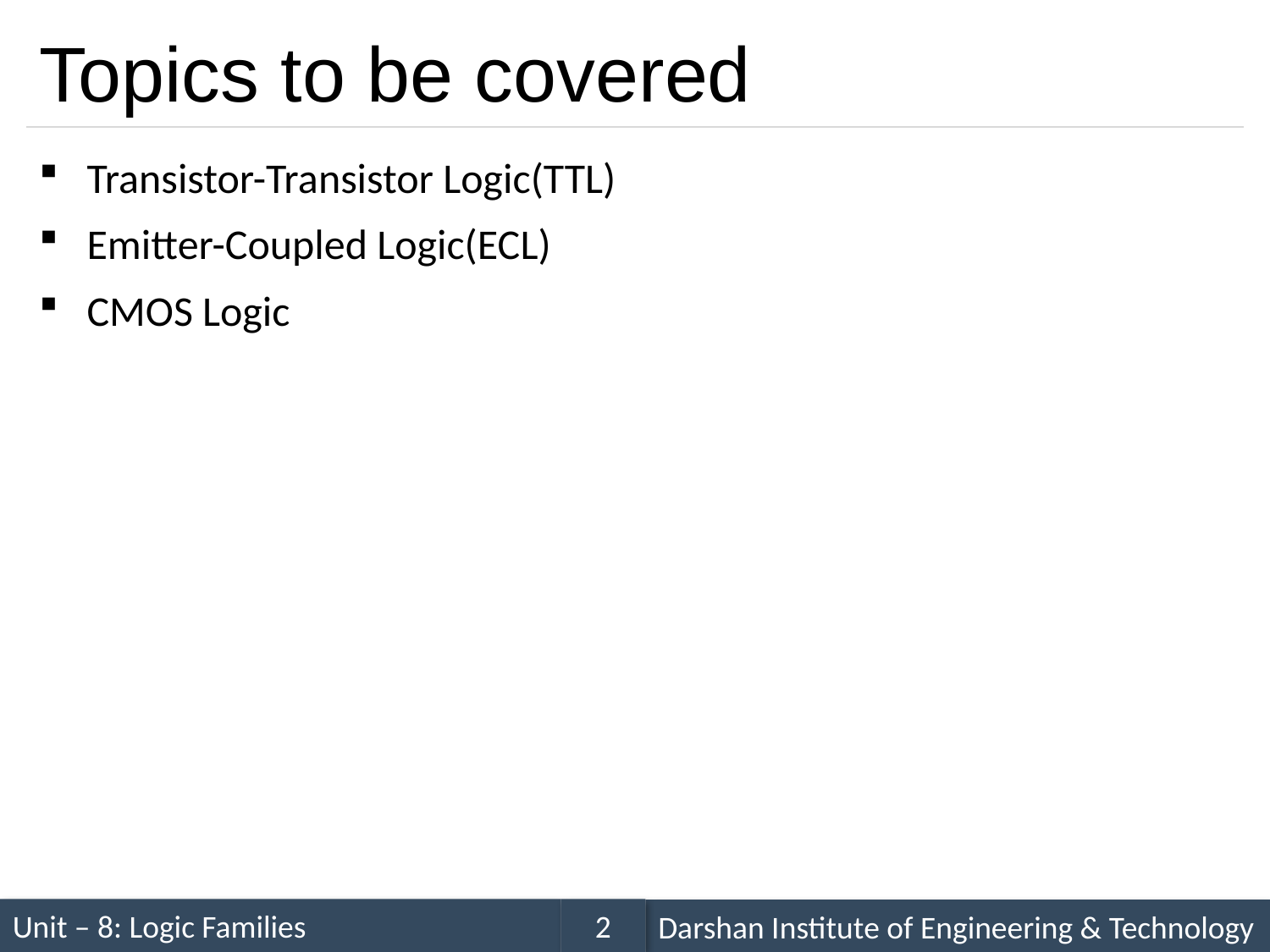

# Topics to be covered
Transistor-Transistor Logic(TTL)
Emitter-Coupled Logic(ECL)
CMOS Logic